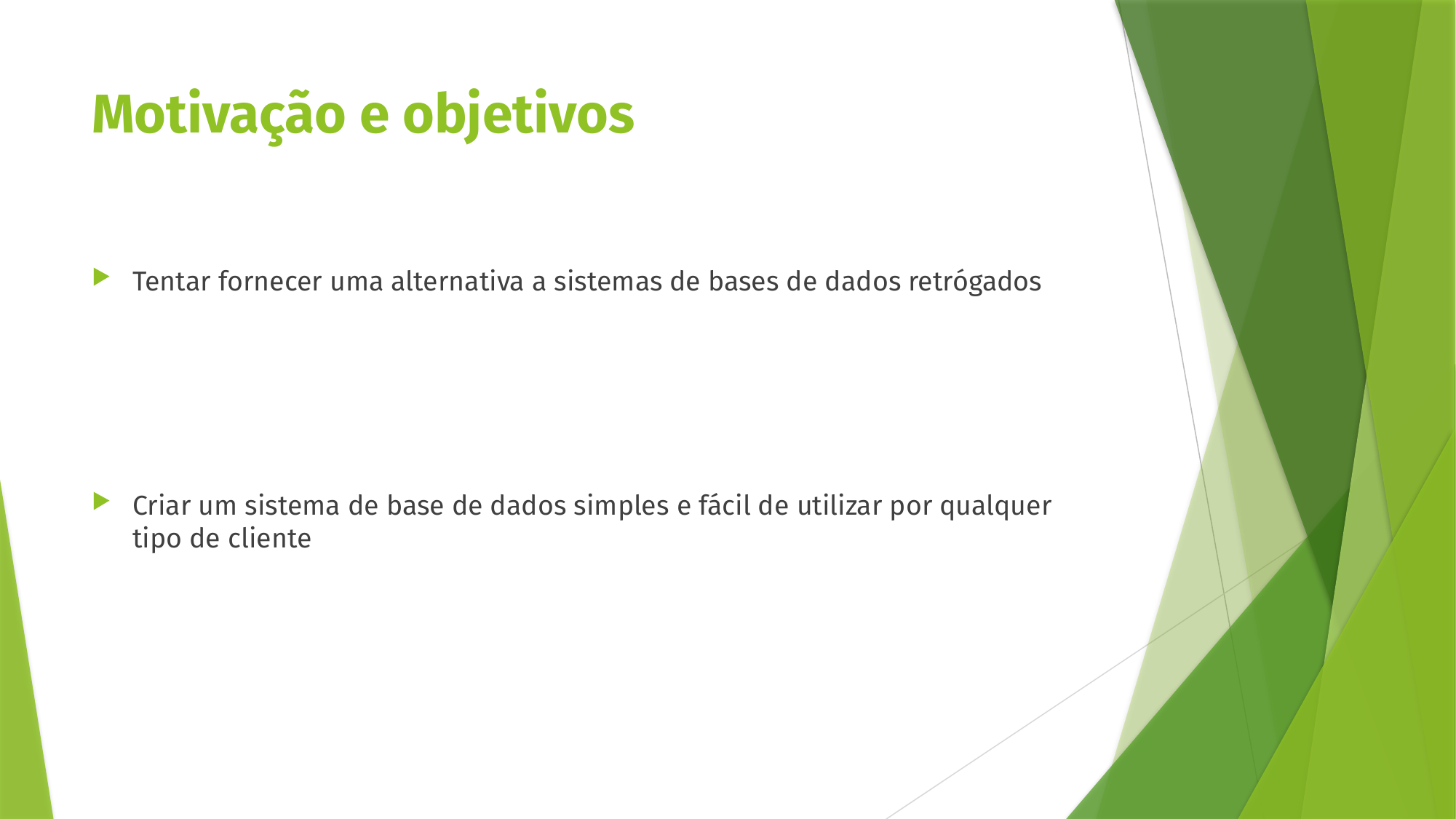

# Motivação e objetivos
Tentar fornecer uma alternativa a sistemas de bases de dados retrógados

Criar um sistema de base de dados simples e fácil de utilizar por qualquer tipo de cliente